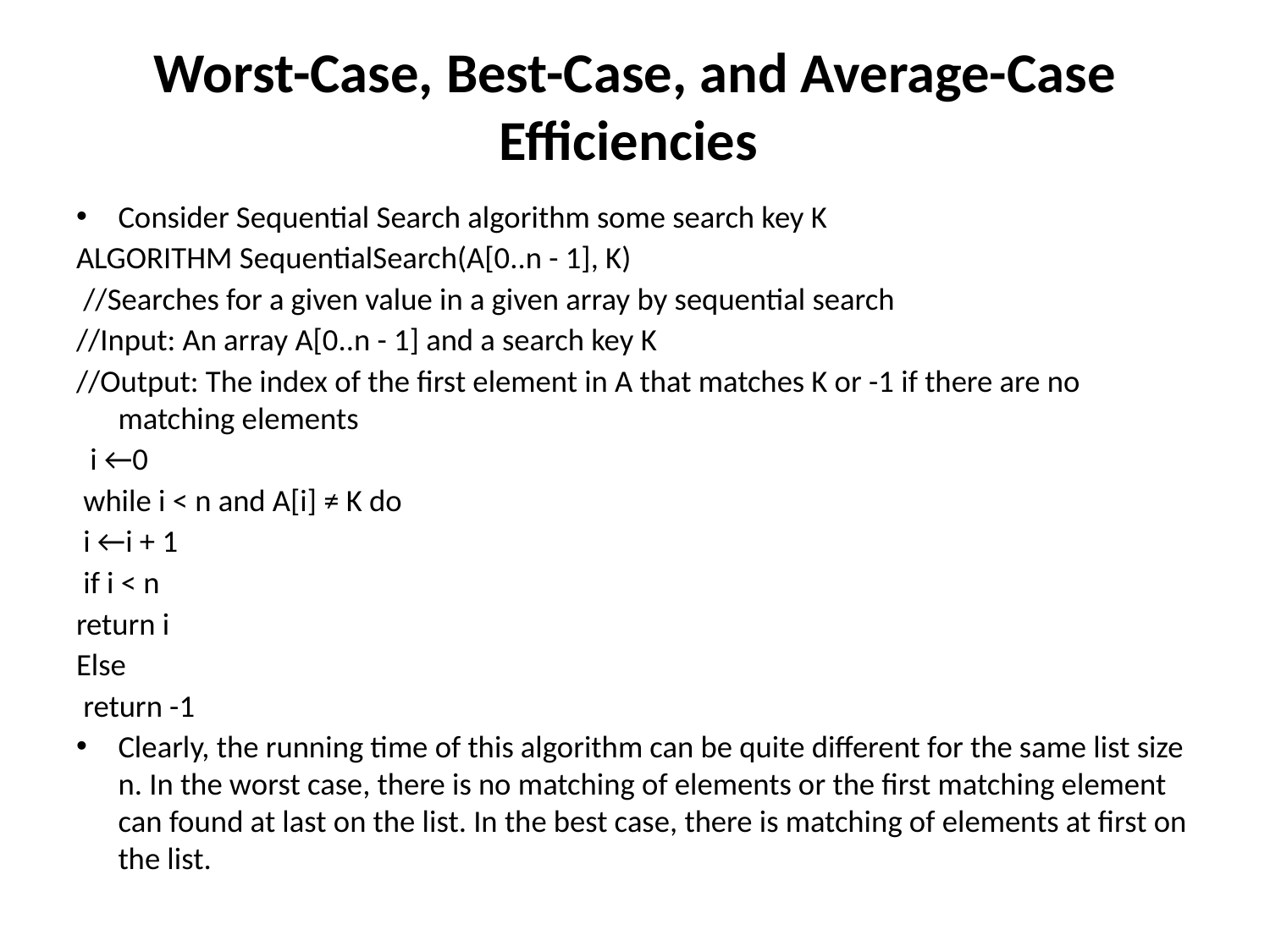

# Worst-Case, Best-Case, and Average-Case Efficiencies
Consider Sequential Search algorithm some search key K
ALGORITHM SequentialSearch(A[0..n - 1], K)
 //Searches for a given value in a given array by sequential search
//Input: An array A[0..n - 1] and a search key K
//Output: The index of the first element in A that matches K or -1 if there are no matching elements
  i ←0
 while i < n and A[i] ≠ K do
 i ←i + 1
 if i < n
return i
Else
 return -1
Clearly, the running time of this algorithm can be quite different for the same list size n. In the worst case, there is no matching of elements or the first matching element can found at last on the list. In the best case, there is matching of elements at first on the list.